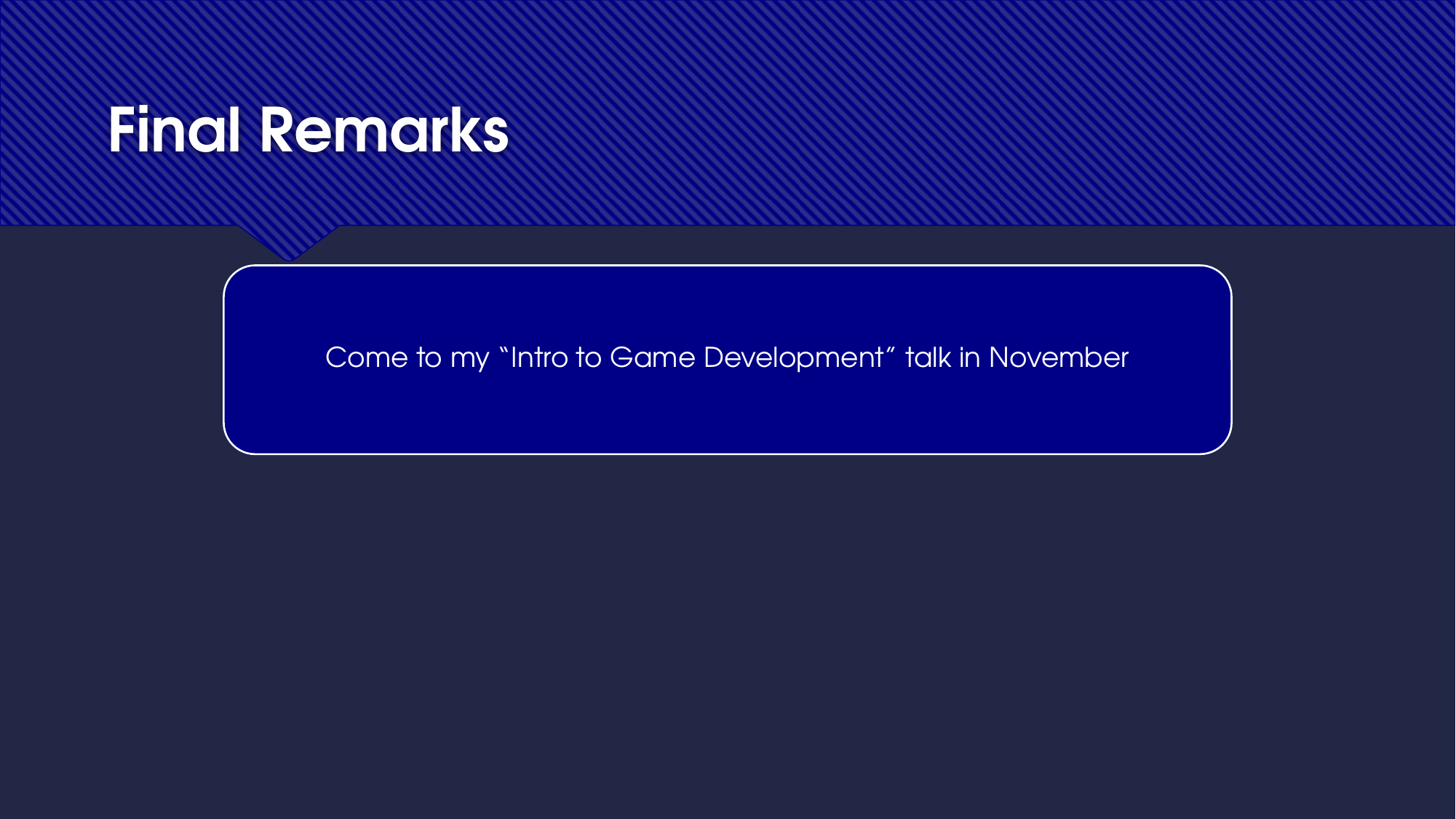

# Final Remarks
Come to my “Intro to Game Development” talk in November